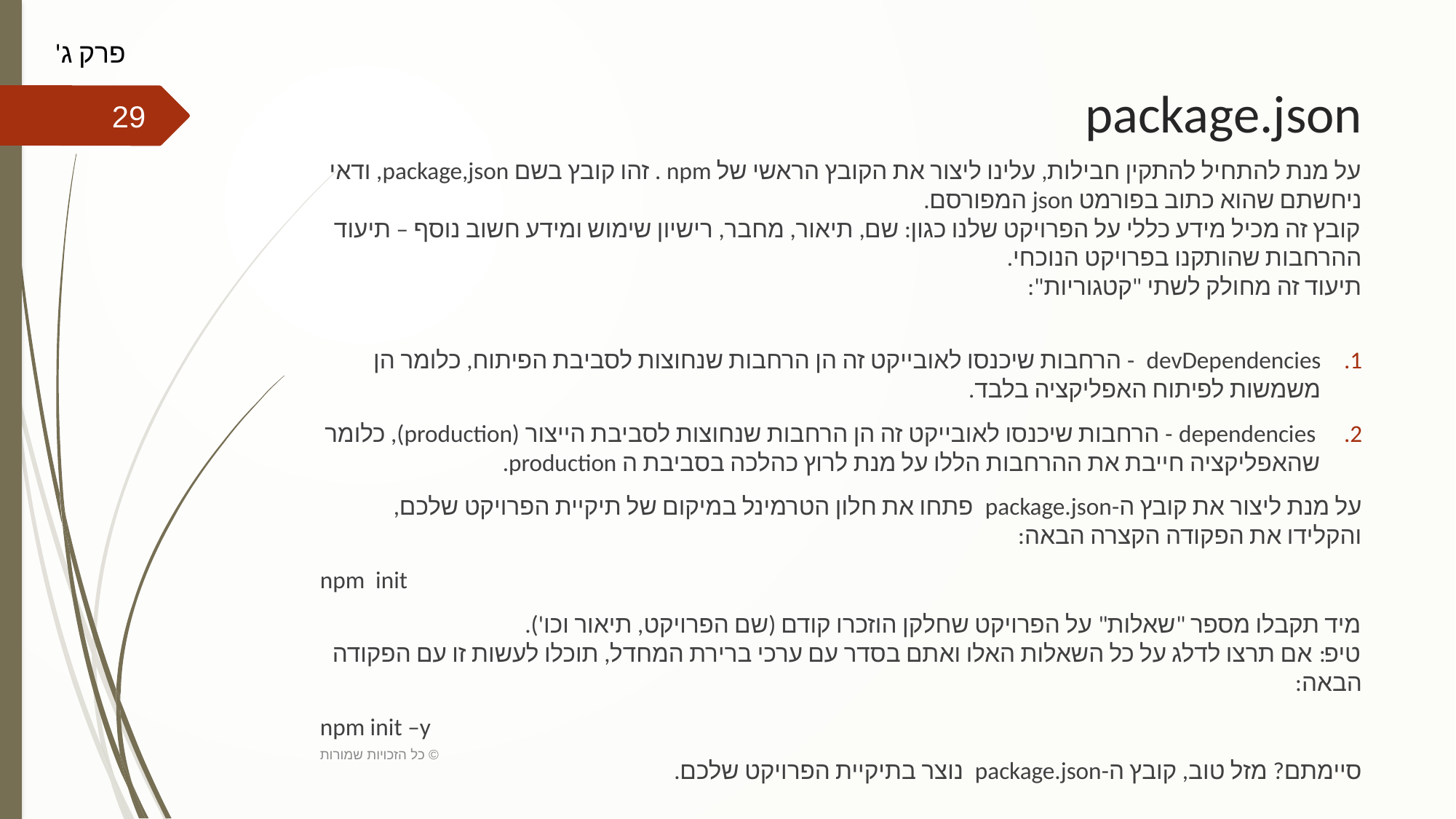

פרק ג'
# package.json
29
על מנת להתחיל להתקין חבילות, עלינו ליצור את הקובץ הראשי של npm . זהו קובץ בשם package,json, ודאי ניחשתם שהוא כתוב בפורמט json המפורסם.
קובץ זה מכיל מידע כללי על הפרויקט שלנו כגון: שם, תיאור, מחבר, רישיון שימוש ומידע חשוב נוסף – תיעוד ההרחבות שהותקנו בפרויקט הנוכחי.
תיעוד זה מחולק לשתי "קטגוריות":
devDependencies  - הרחבות שיכנסו לאובייקט זה הן הרחבות שנחוצות לסביבת הפיתוח, כלומר הן משמשות לפיתוח האפליקציה בלבד.
 dependencies - הרחבות שיכנסו לאובייקט זה הן הרחבות שנחוצות לסביבת הייצור (production), כלומר שהאפליקציה חייבת את ההרחבות הללו על מנת לרוץ כהלכה בסביבת ה production.
על מנת ליצור את קובץ ה-package.json  פתחו את חלון הטרמינל במיקום של תיקיית הפרויקט שלכם,  והקלידו את הפקודה הקצרה הבאה:
npm  init
מיד תקבלו מספר "שאלות" על הפרויקט שחלקן הוזכרו קודם (שם הפרויקט, תיאור וכו').
טיפ: אם תרצו לדלג על כל השאלות האלו ואתם בסדר עם ערכי ברירת המחדל, תוכלו לעשות זו עם הפקודה הבאה:
npm init –y
סיימתם? מזל טוב, קובץ ה-package.json  נוצר בתיקיית הפרויקט שלכם.
כל הזכויות שמורות ©